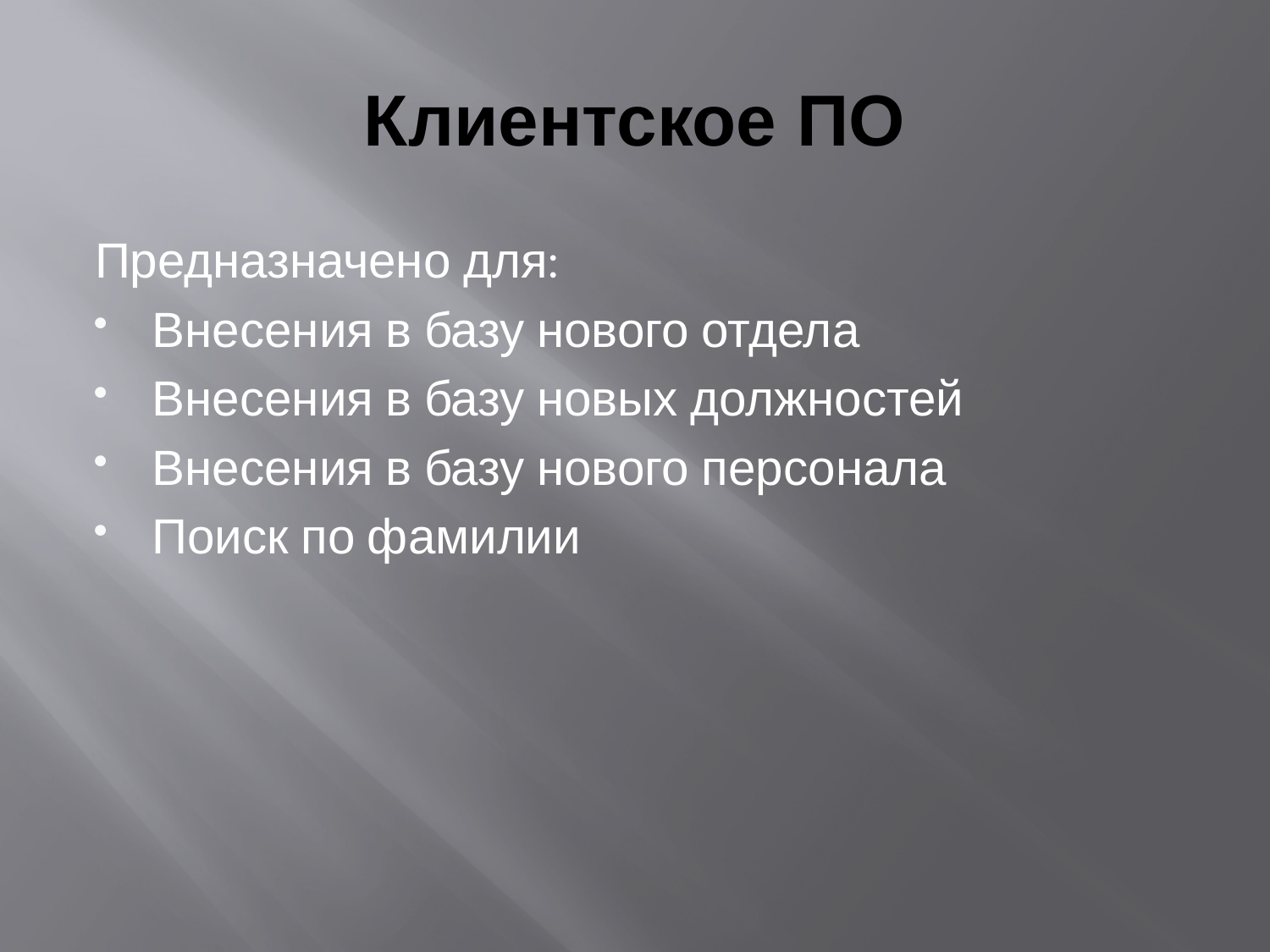

# Клиентское ПО
Предназначено для:
Внесения в базу нового отдела
Внесения в базу новых должностей
Внесения в базу нового персонала
Поиск по фамилии